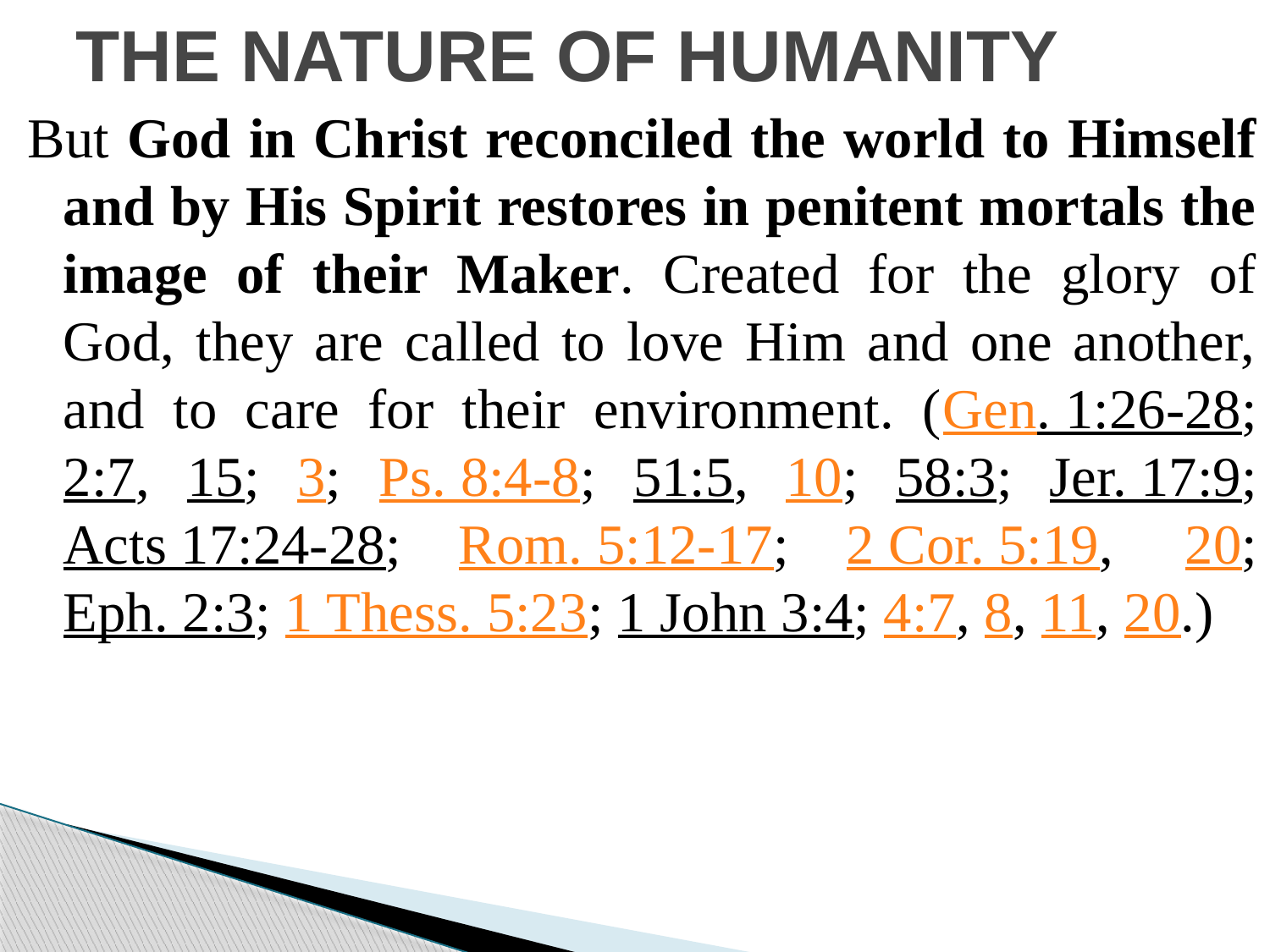

# THE NATURE OF HUMANITY
But God in Christ reconciled the world to Himself and by His Spirit restores in penitent mortals the image of their Maker. Created for the glory of God, they are called to love Him and one another, and to care for their environment. (Gen. 1:26-28; 2:7, 15; 3; Ps. 8:4-8; 51:5, 10; 58:3; Jer. 17:9; Acts 17:24-28; Rom. 5:12-17; 2 Cor. 5:19,  20; Eph. 2:3; 1 Thess. 5:23; 1 John 3:4; 4:7, 8, 11, 20.)